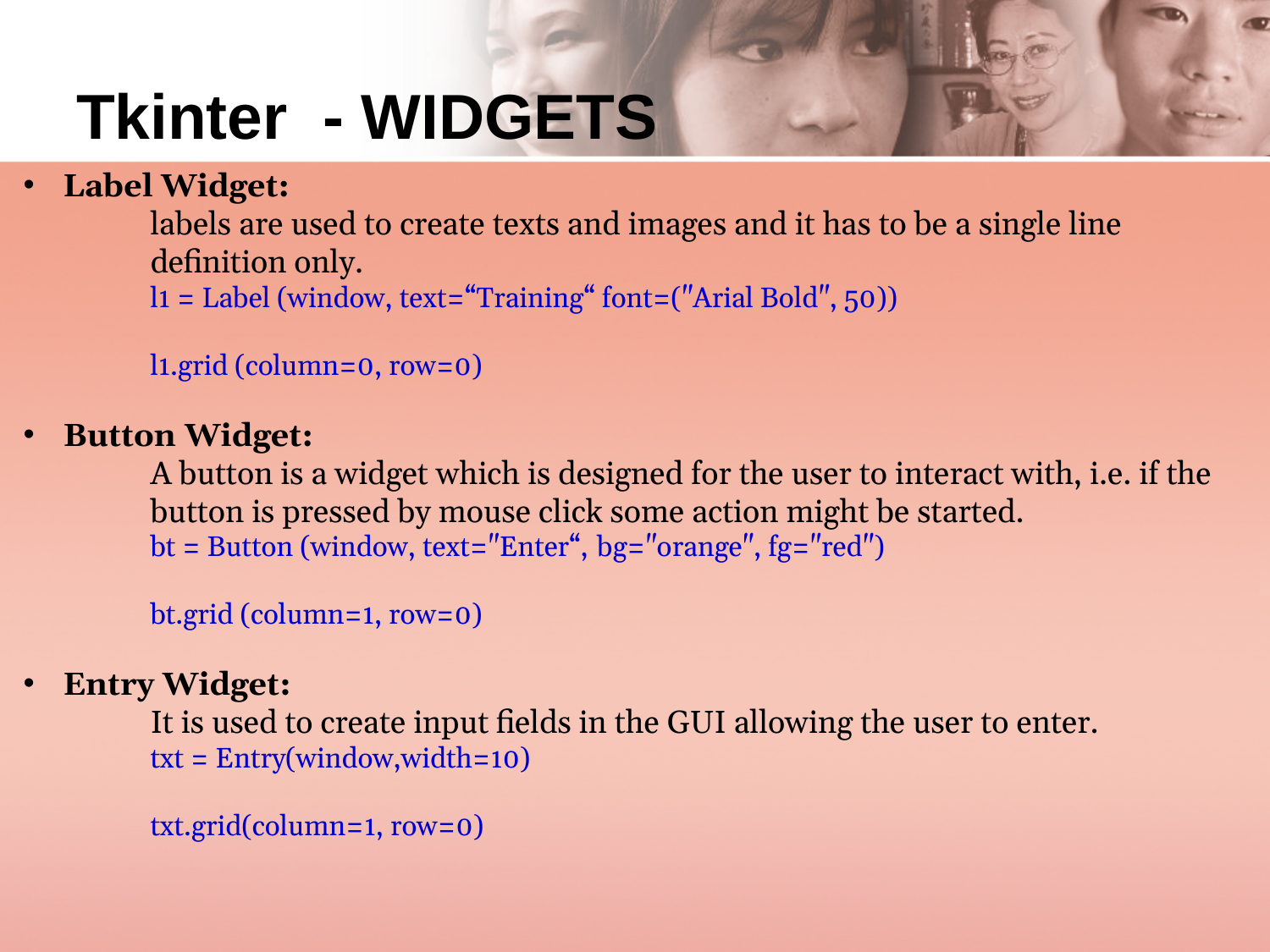

# Tkinter  - WIDGETS
Label Widget:
labels are used to create texts and images and it has to be a single line definition only.
l1 = Label (window, text=“Training“ font=("Arial Bold", 50))

l1.grid (column=0, row=0)

Button Widget:
A button is a widget which is designed for the user to interact with, i.e. if the button is pressed by mouse click some action might be started.
bt = Button (window, text="Enter“, bg="orange", fg="red")

bt.grid (column=1, row=0)

Entry Widget:
	It is used to create input fields in the GUI allowing the user to enter.
txt = Entry(window,width=10)

txt.grid(column=1, row=0)